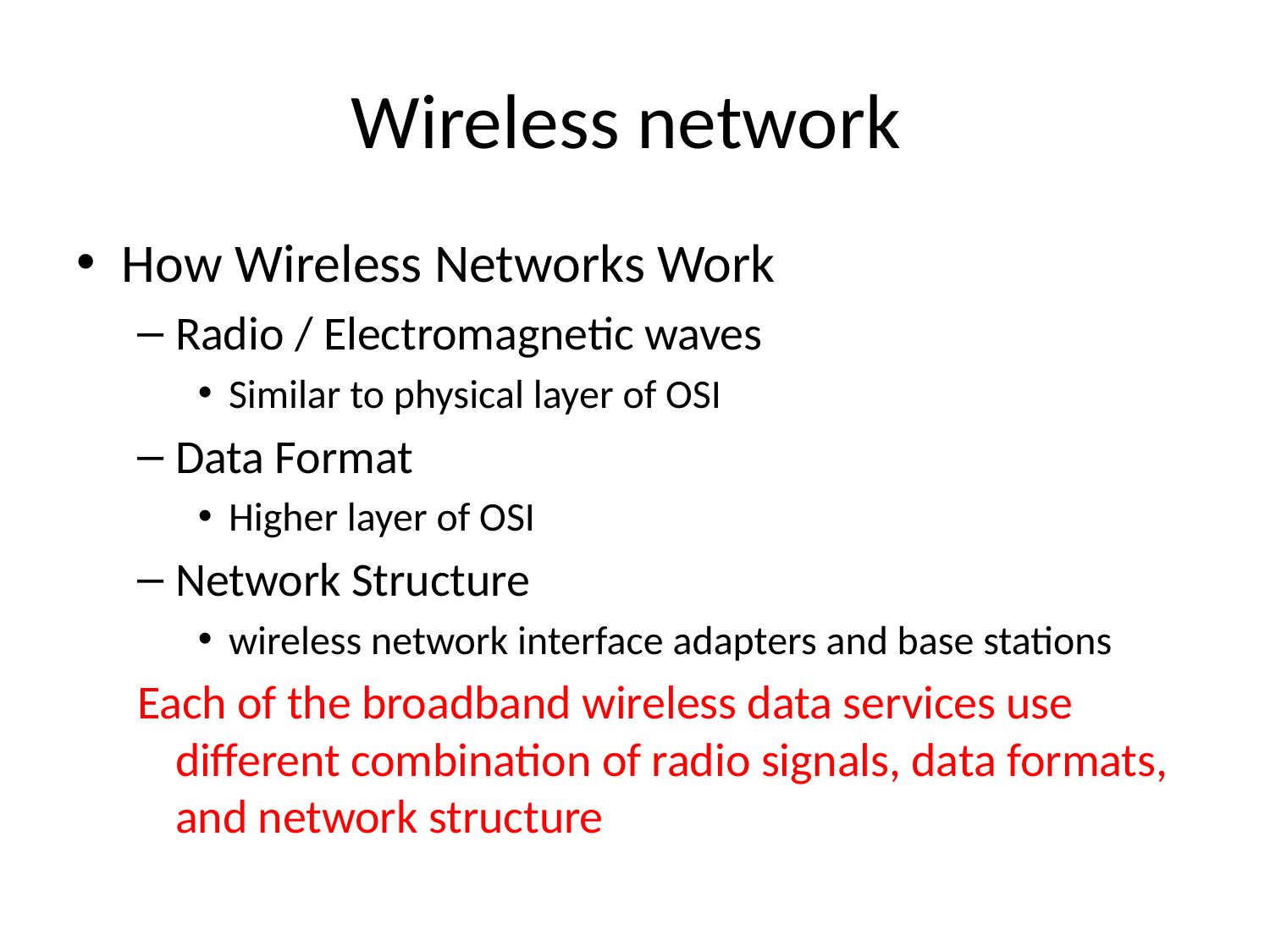

# Wireless network
How Wireless Networks Work
Radio / Electromagnetic waves
Similar to physical layer of OSI
Data Format
Higher layer of OSI
Network Structure
wireless network interface adapters and base stations
Each of the broadband wireless data services use different combination of radio signals, data formats, and network structure